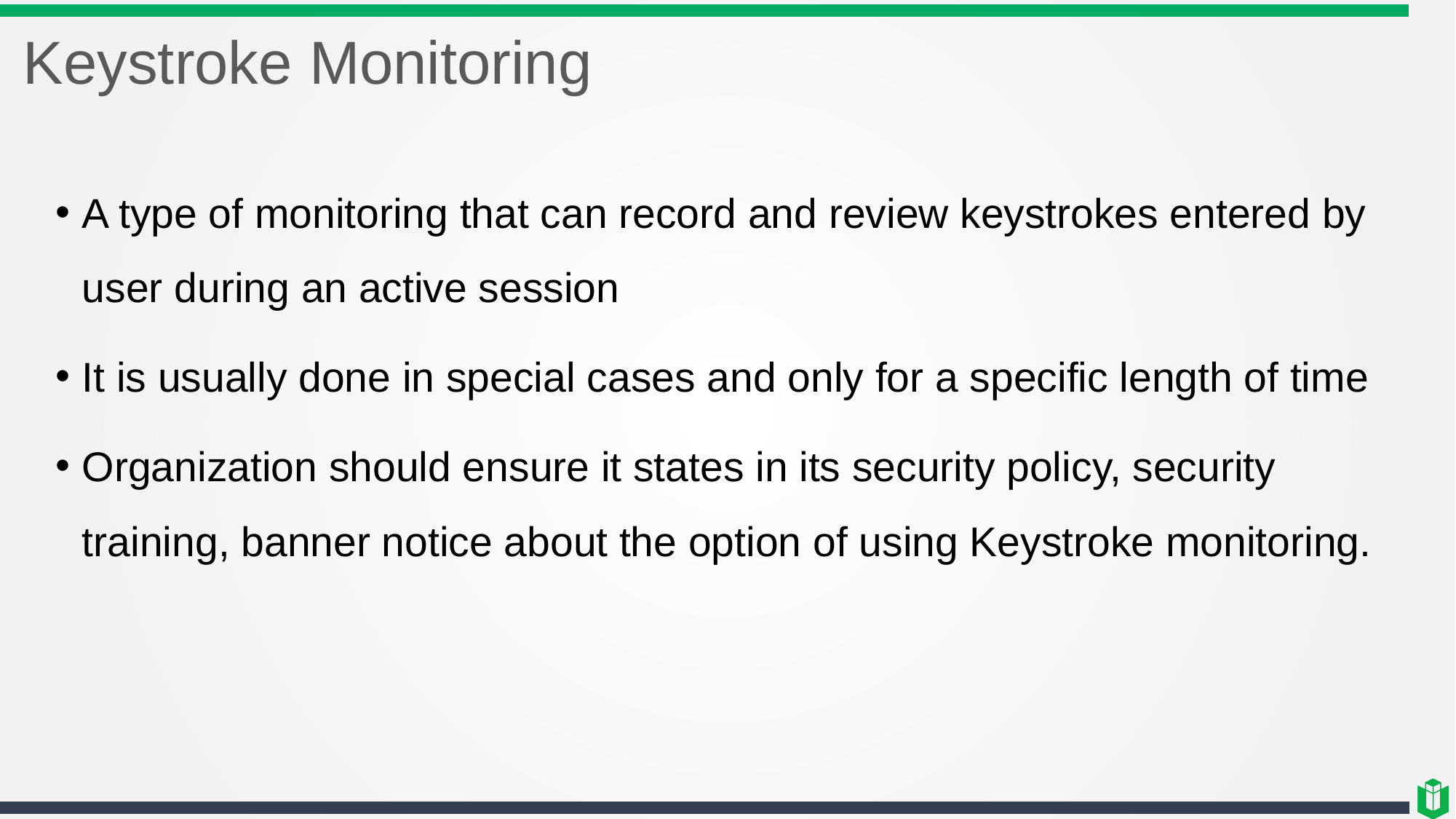

# Keystroke Monitoring

A type of monitoring that can record and review keystrokes entered by user during an active session
It is usually done in special cases and only for a specific length of time
Organization should ensure it states in its security policy, security training, banner notice about the option of using Keystroke monitoring.